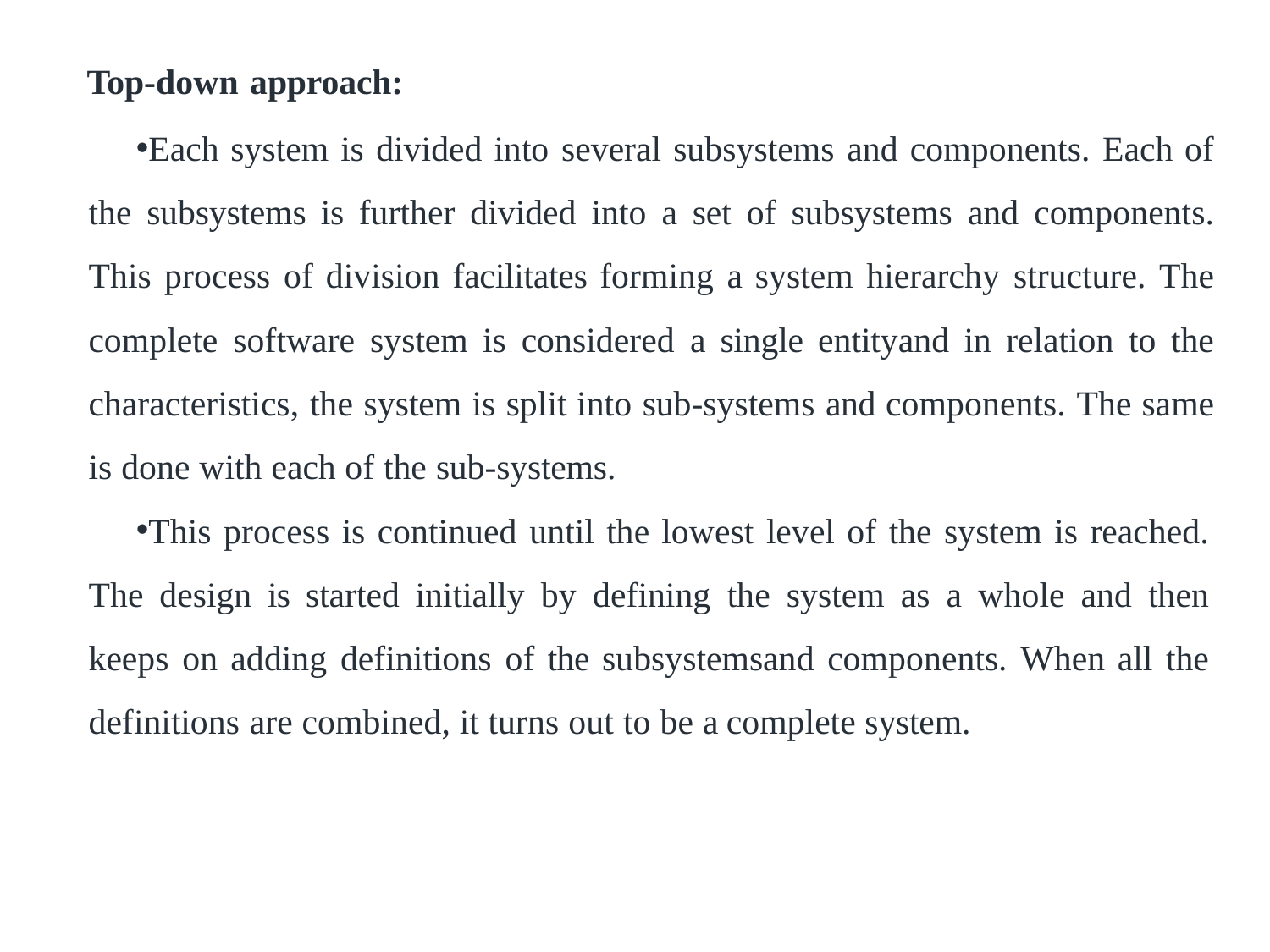

Top-down approach:
Each system is divided into several subsystems and components. Each of the subsystems is further divided into a set of subsystems and components. This process of division facilitates forming a system hierarchy structure. The complete software system is considered a single entityand in relation to the characteristics, the system is split into sub-systems and components. The same is done with each of the sub-systems.
This process is continued until the lowest level of the system is reached. The design is started initially by defining the system as a whole and then keeps on adding definitions of the subsystemsand components. When all the definitions are combined, it turns out to be a complete system.